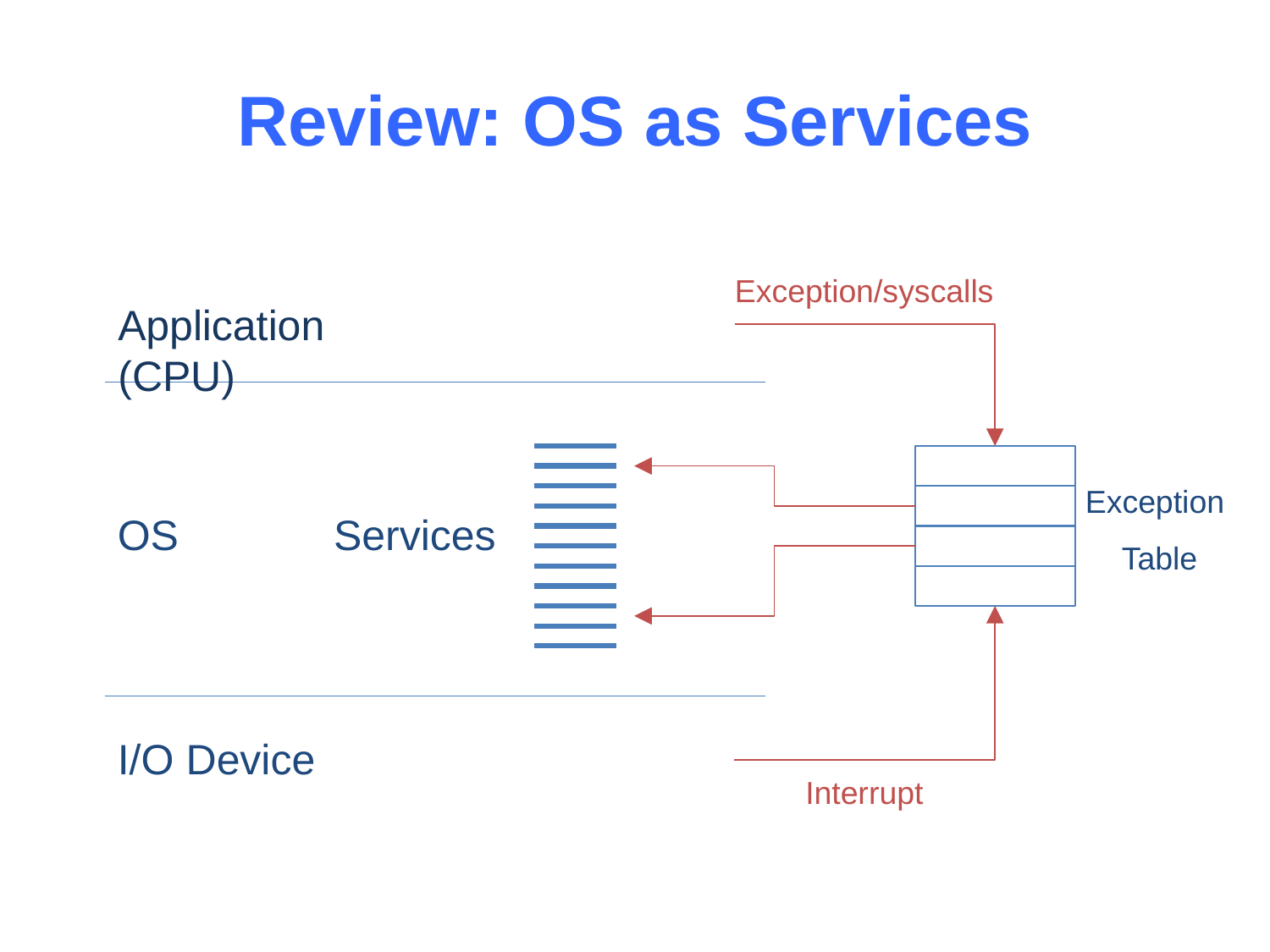

# Review: OS as Services
Exception/syscalls
Application (CPU)

Exception
Table

OS
Services

I/O Device
Interrupt